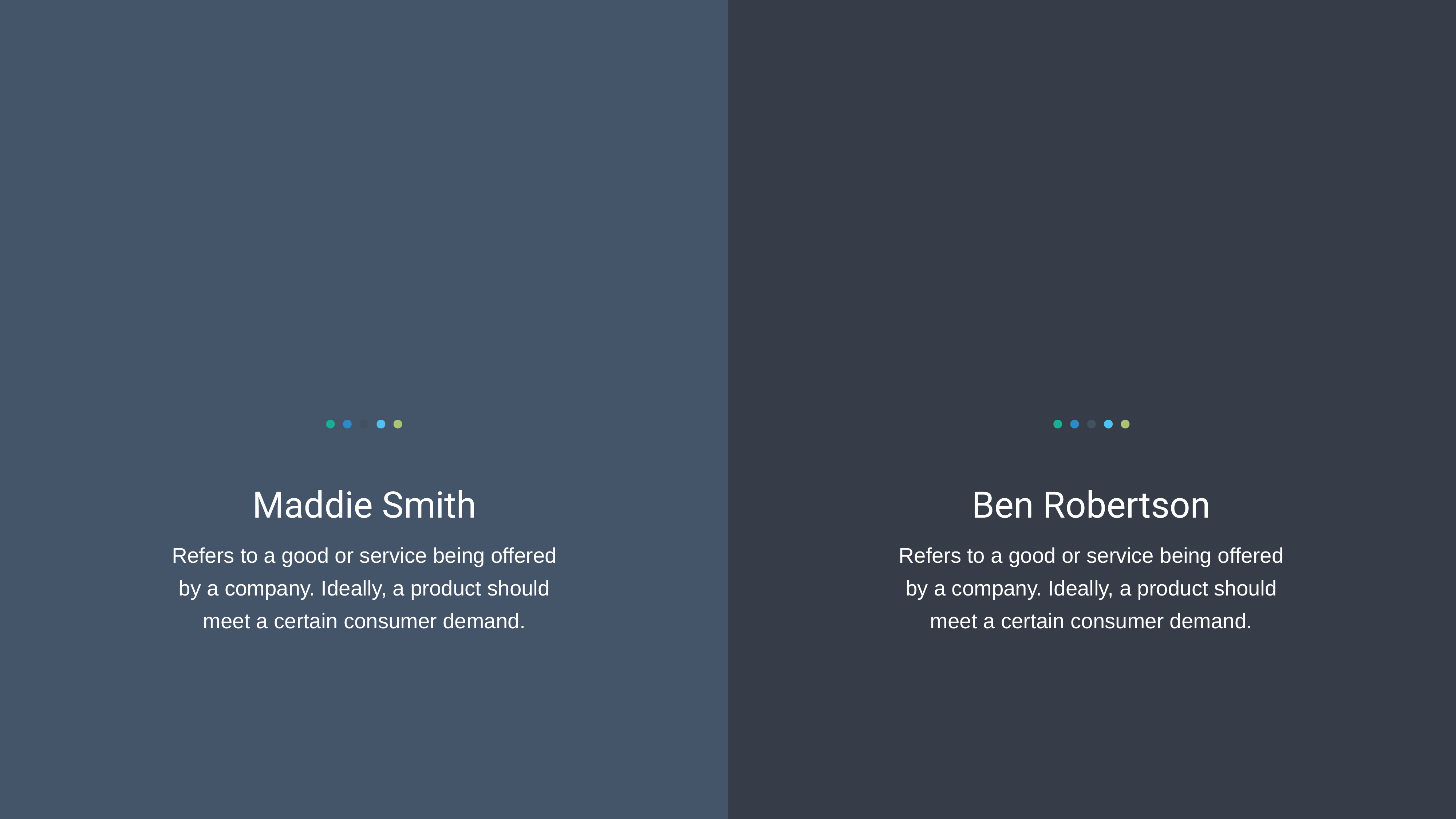

Maddie Smith
Ben Robertson
Refers to a good or service being offered by a company. Ideally, a product should meet a certain consumer demand.
Refers to a good or service being offered by a company. Ideally, a product should meet a certain consumer demand.